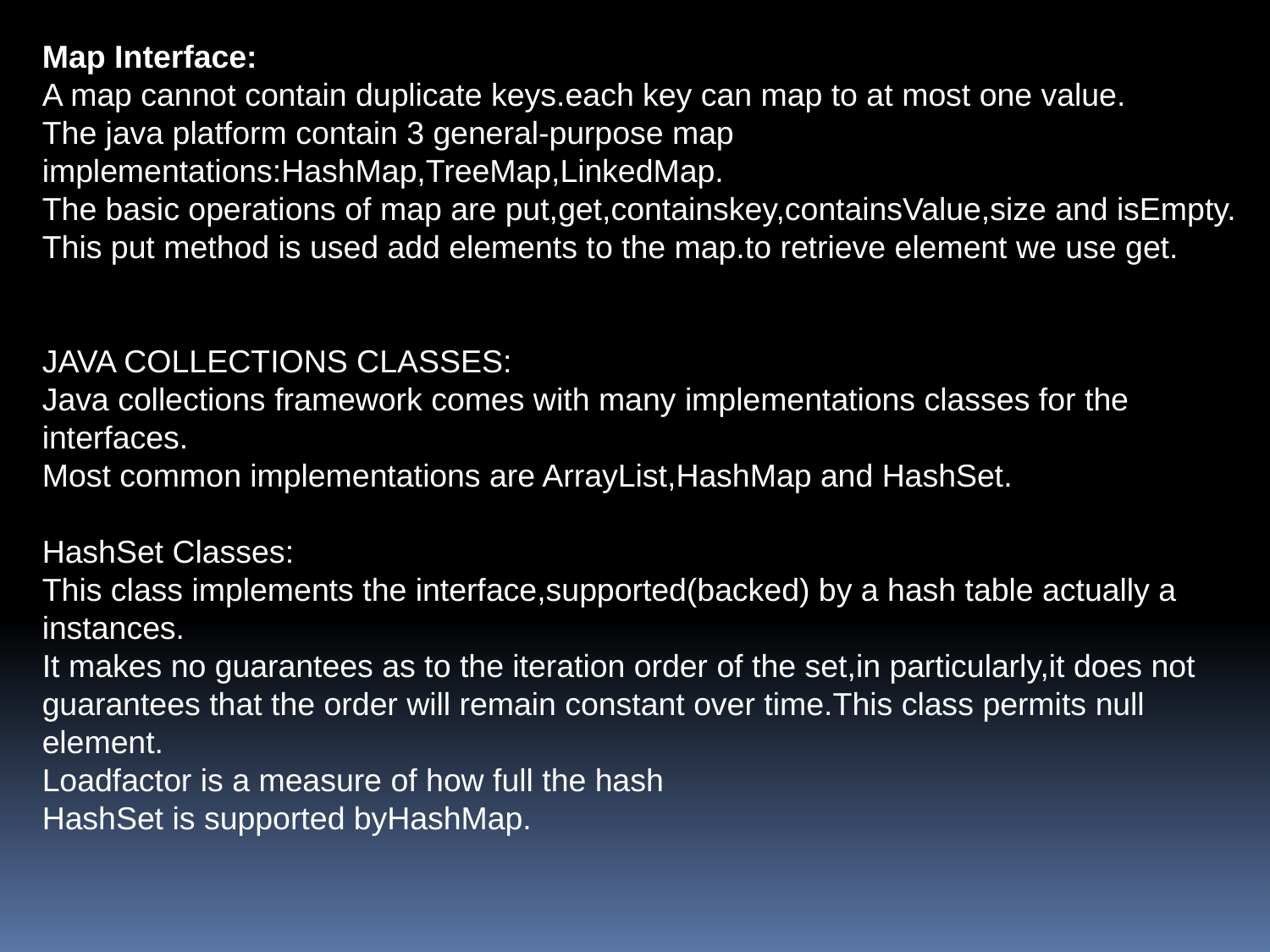

Map Interface:
A map cannot contain duplicate keys.each key can map to at most one value.
The java platform contain 3 general-purpose map implementations:HashMap,TreeMap,LinkedMap.
The basic operations of map are put,get,containskey,containsValue,size and isEmpty.
This put method is used add elements to the map.to retrieve element we use get.

JAVA COLLECTIONS CLASSES:
Java collections framework comes with many implementations classes for the interfaces.
Most common implementations are ArrayList,HashMap and HashSet.

HashSet Classes:
This class implements the interface,supported(backed) by a hash table actually a instances.
It makes no guarantees as to the iteration order of the set,in particularly,it does not guarantees that the order will remain constant over time.This class permits null element.
Loadfactor is a measure of how full the hash
HashSet is supported byHashMap.